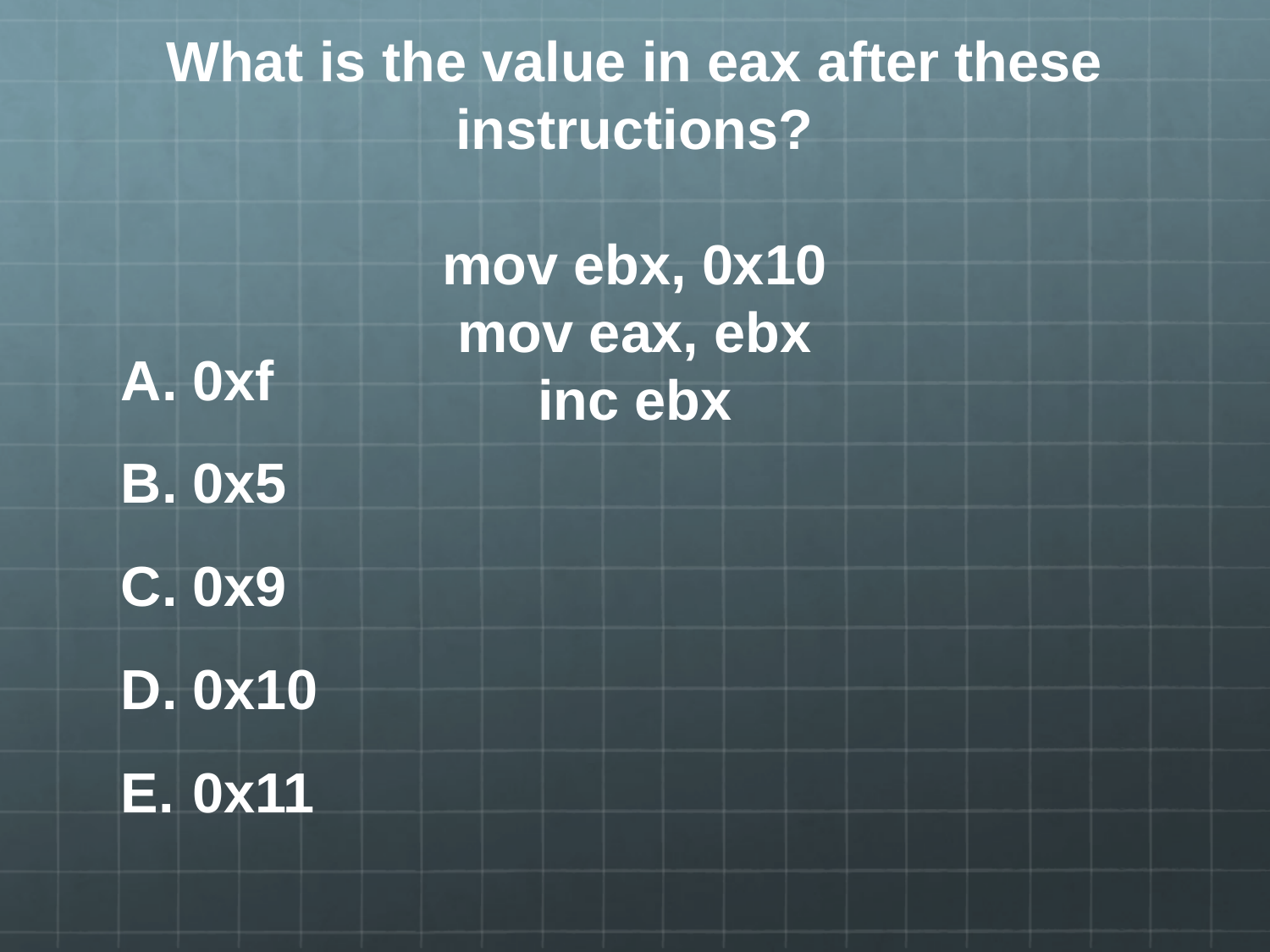

# What is the value in eax after these instructions? mov ebx, 0x10 mov eax, ebx inc ebx
0xf
0x5
0x9
0x10
0x11